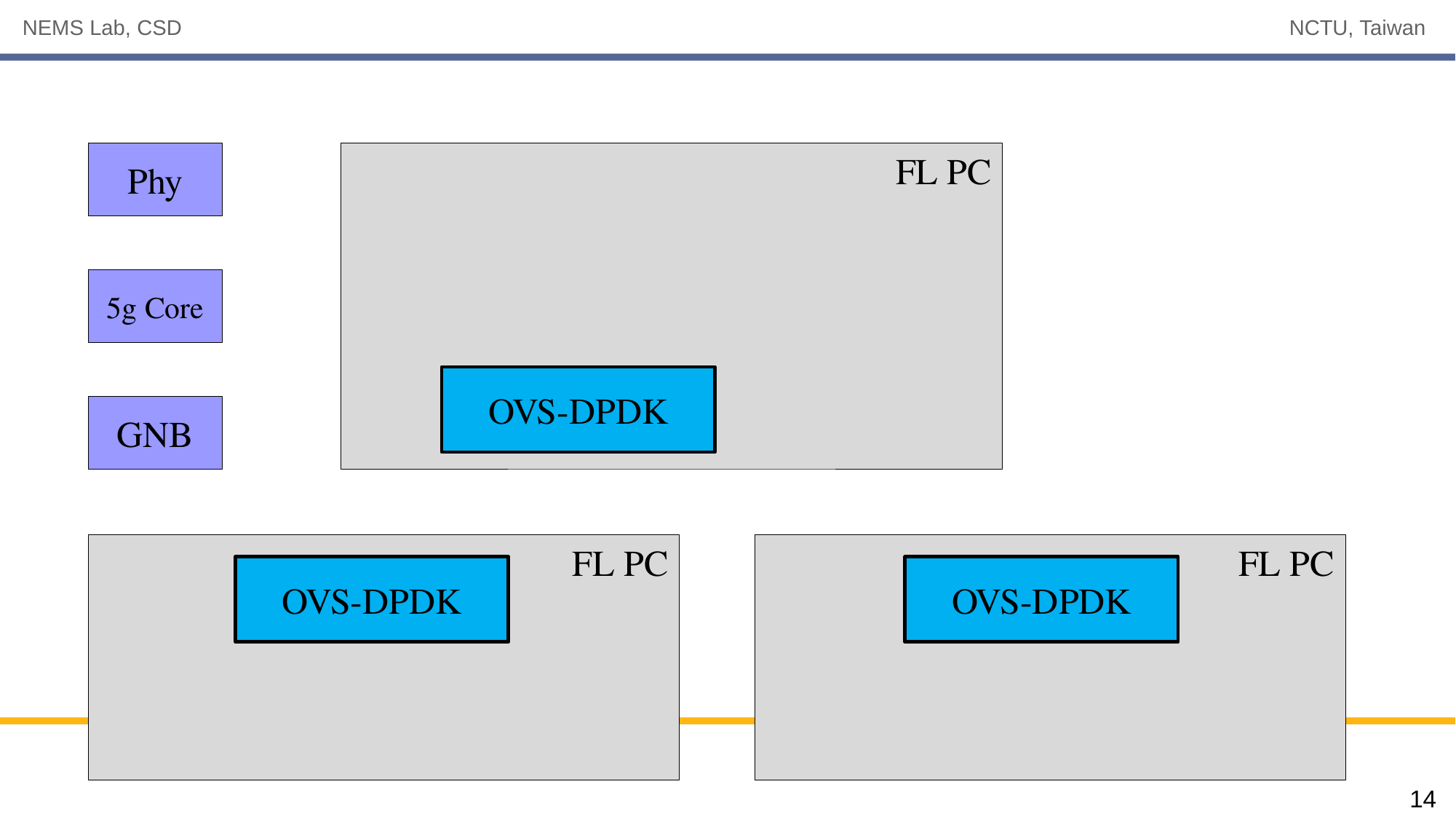

FL PC

Phy
5g Core
OVS-DPDK
GNB
FL PC

FL PC
OVS-DPDK
OVS-DPDK
14